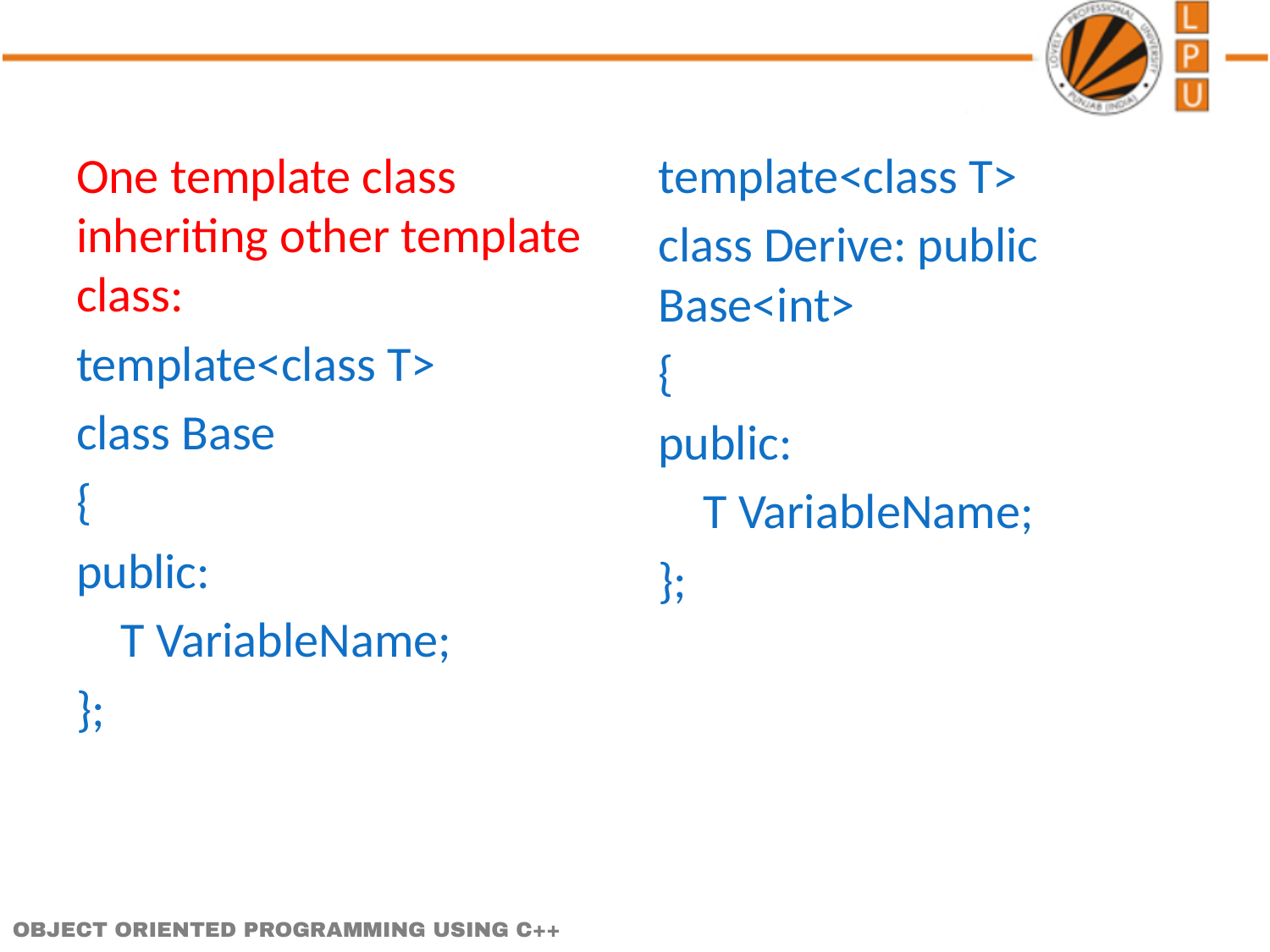

One template class inheriting other template class:
template<class T>
class Base
{
public:
    T VariableName;
};

template<class T>
class Derive: public Base<int>
{
public:
    T VariableName;
};